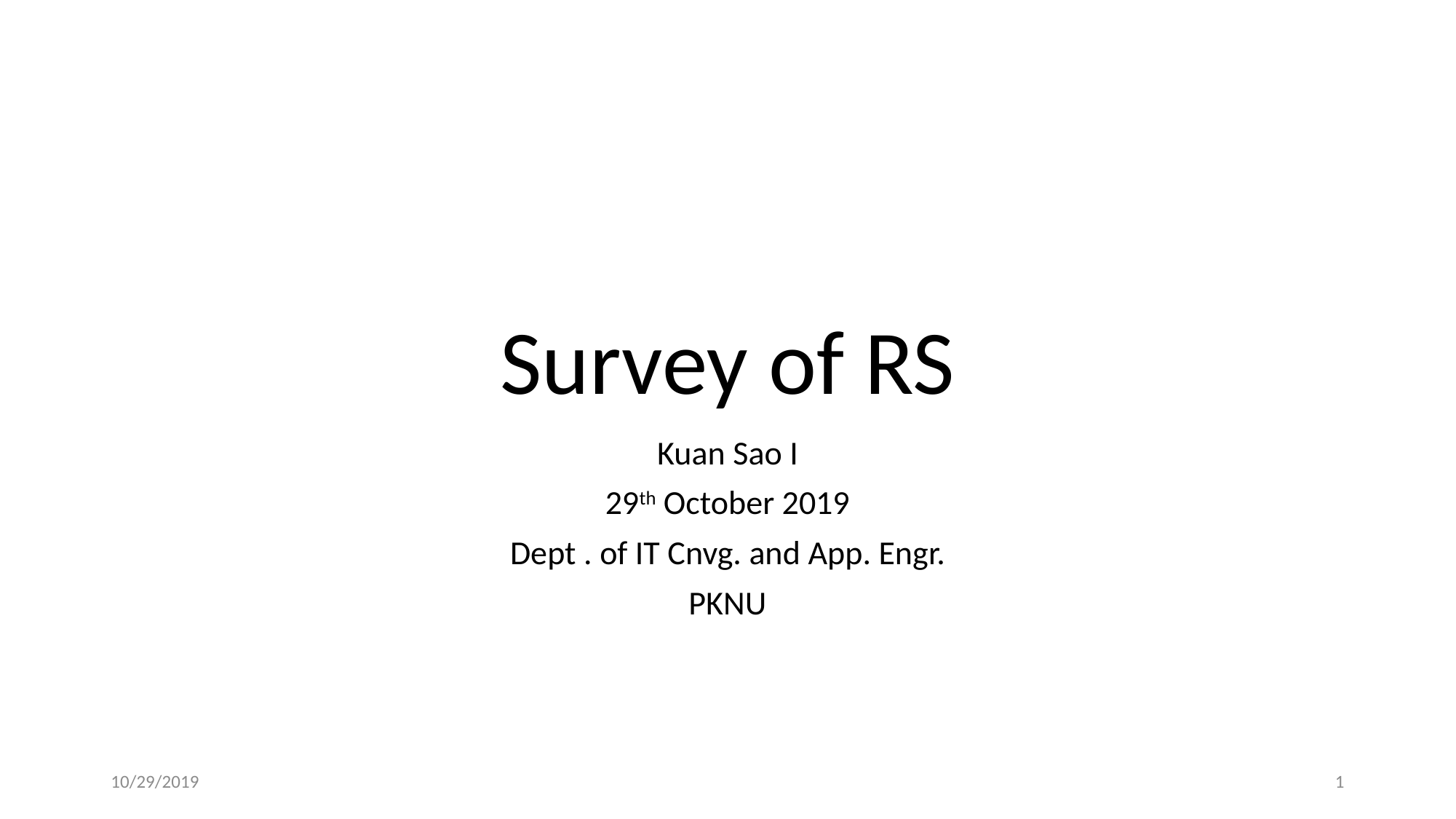

# Survey of RS
Kuan Sao I
29th October 2019
Dept . of IT Cnvg. and App. Engr.
PKNU
10/29/2019
1